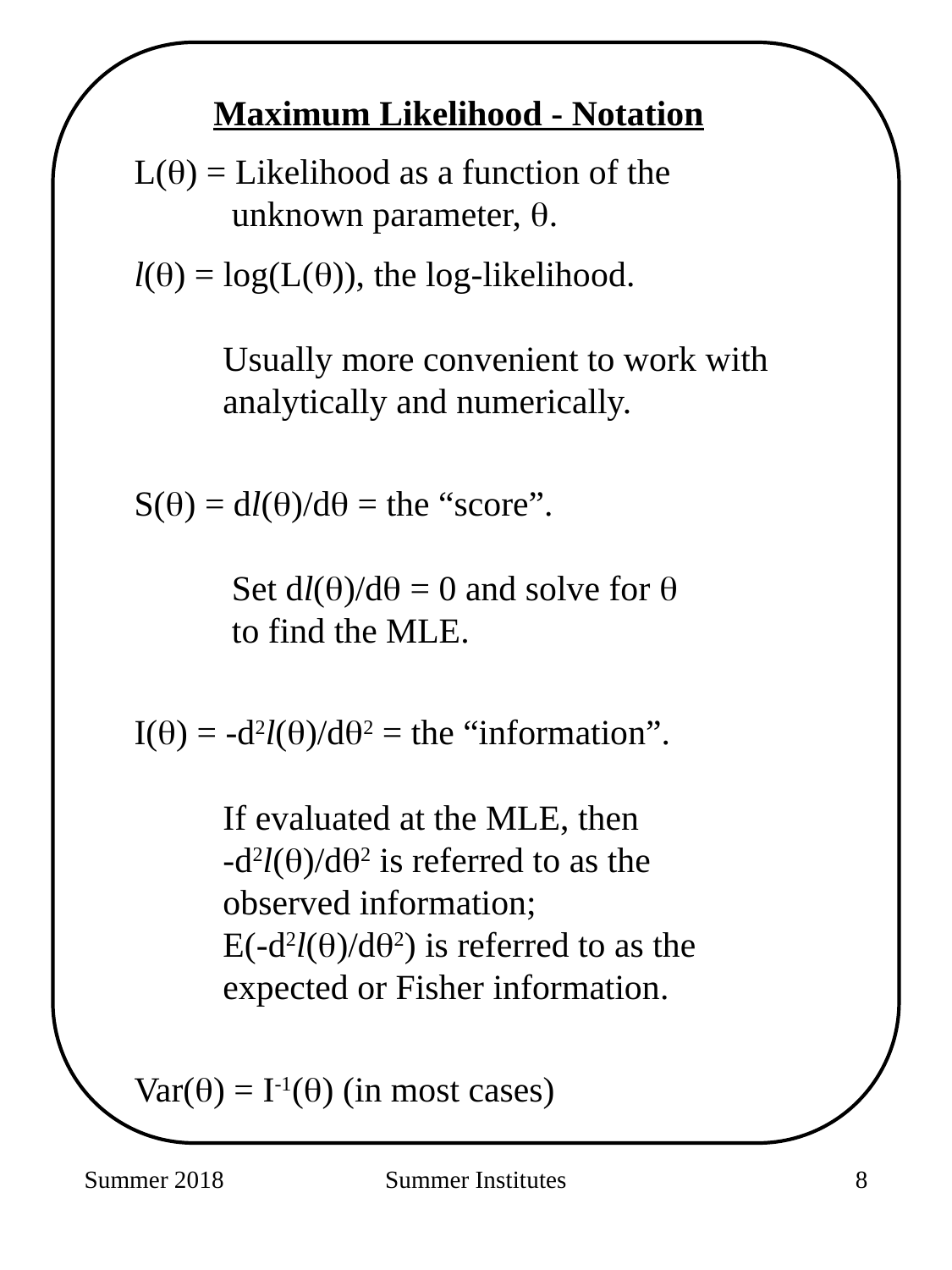

Maximum Likelihood - Notation
L(θ) = Likelihood as a function of the
           unknown parameter, θ.
l(θ) = log(L(θ)), the log-likelihood.
          Usually more convenient to work with
          analytically and numerically.
S(θ) = dl(θ)/dθ = the “score”.
           Set dl(θ)/dθ = 0 and solve for θ
           to find the MLE.
I(θ) = -d2l(θ)/dθ2 = the “information”.
          If evaluated at the MLE, then
          -d2l(θ)/dθ2 is referred to as the
          observed information;
          E(-d2l(θ)/dθ2) is referred to as the
          expected or Fisher information.
Var(θ) = I-1(θ) (in most cases)
Summer 2018
Summer Institutes
8